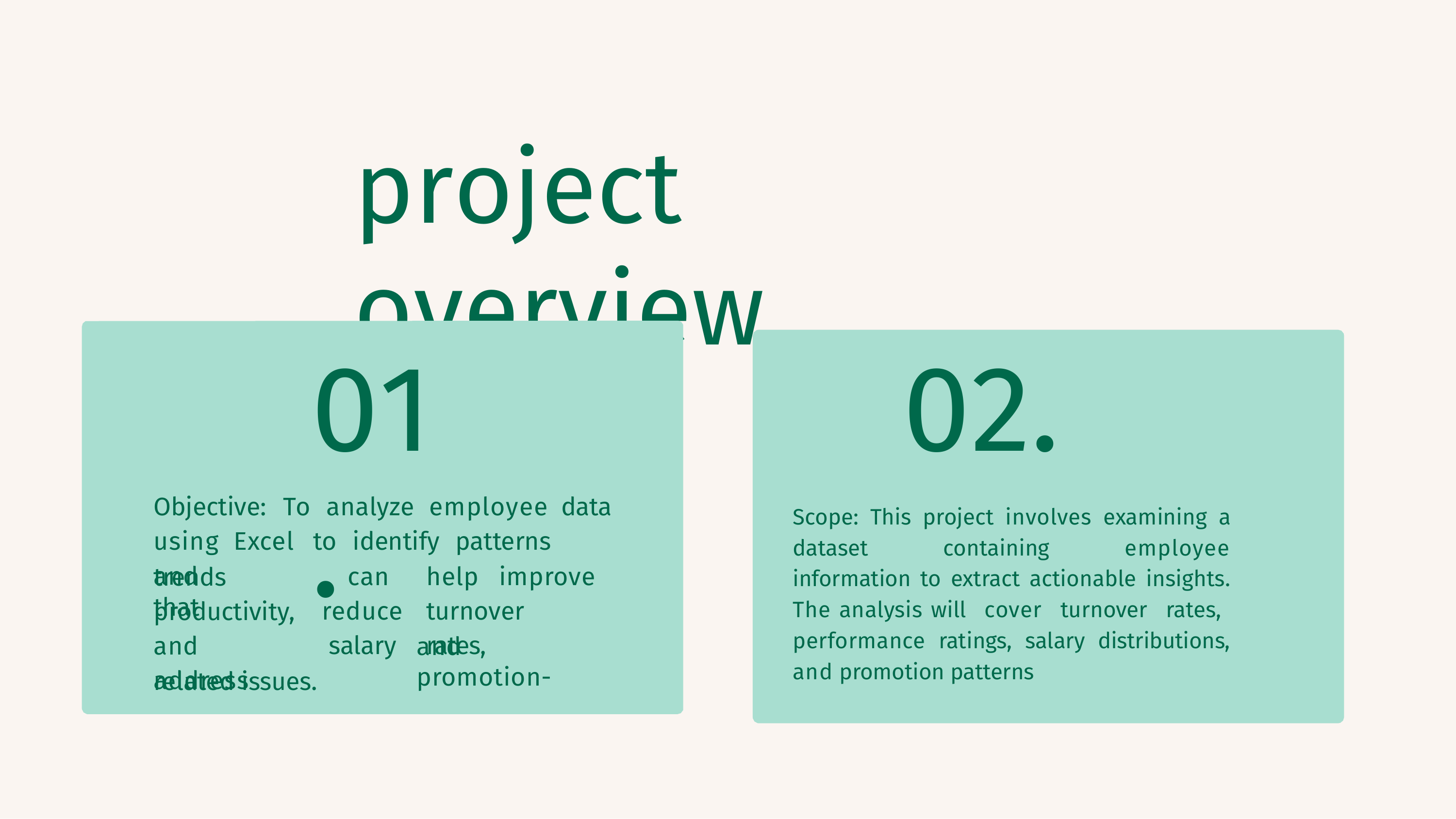

# project overview

01.
02.
Scope: This project involves examining a dataset containing employee information to extract actionable insights. The analysis will  cover  turnover  rates,  performance ratings, salary distributions, and promotion patterns
Objective:	To		analyze	employee	data using	Excel	to	identify	patterns		and
can reduce salary
help	improve turnover	rates,
trends	that
productivity, and	address
and	promotion-
related issues.